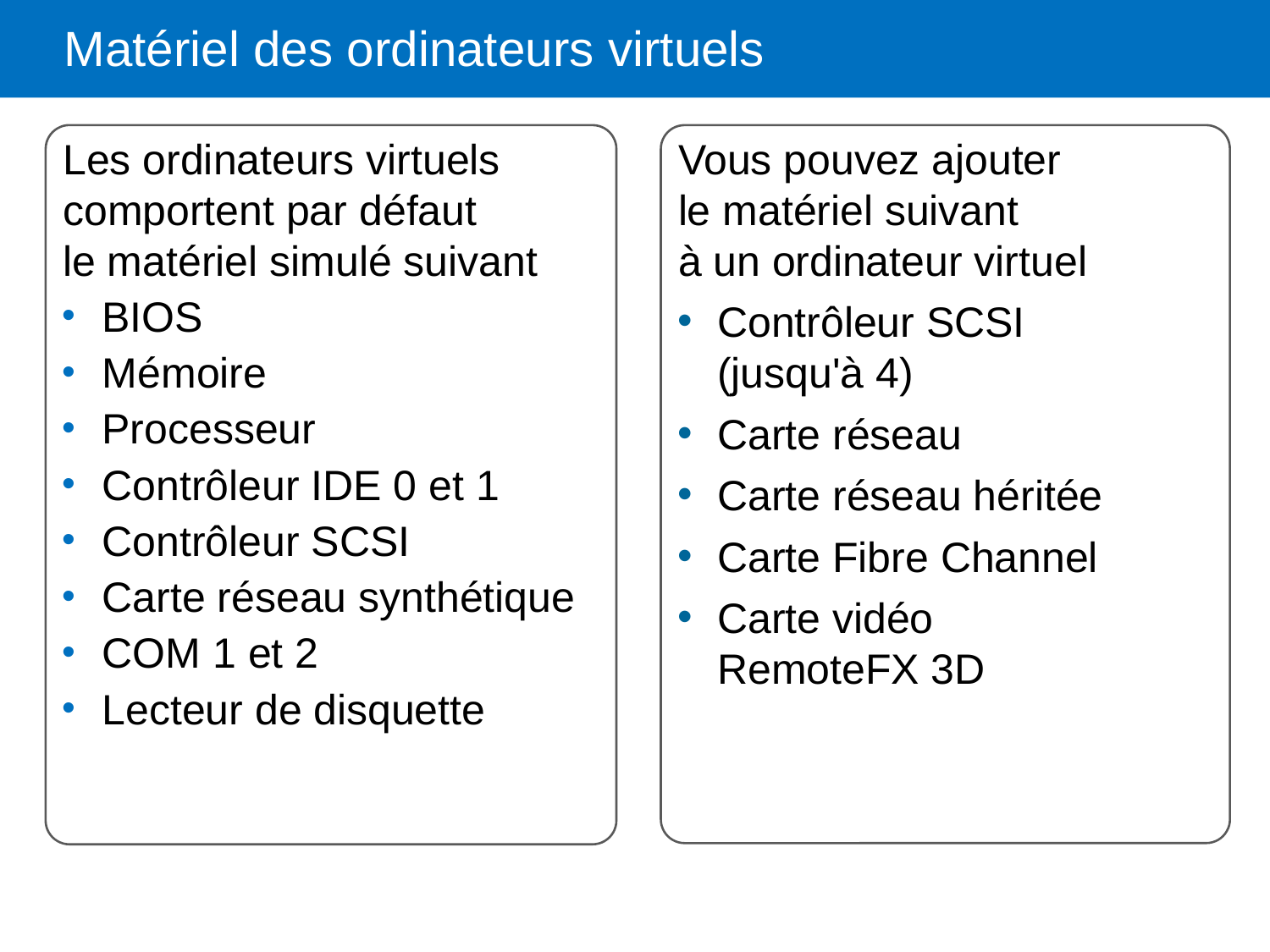

# Matériel des ordinateurs virtuels
Les ordinateurs virtuels comportent par défaut le matériel simulé suivant
BIOS
Mémoire
Processeur
Contrôleur IDE 0 et 1
Contrôleur SCSI
Carte réseau synthétique
COM 1 et 2
Lecteur de disquette
Vous pouvez ajouter le matériel suivant à un ordinateur virtuel
Contrôleur SCSI (jusqu'à 4)
Carte réseau
Carte réseau héritée
Carte Fibre Channel
Carte vidéo RemoteFX 3D